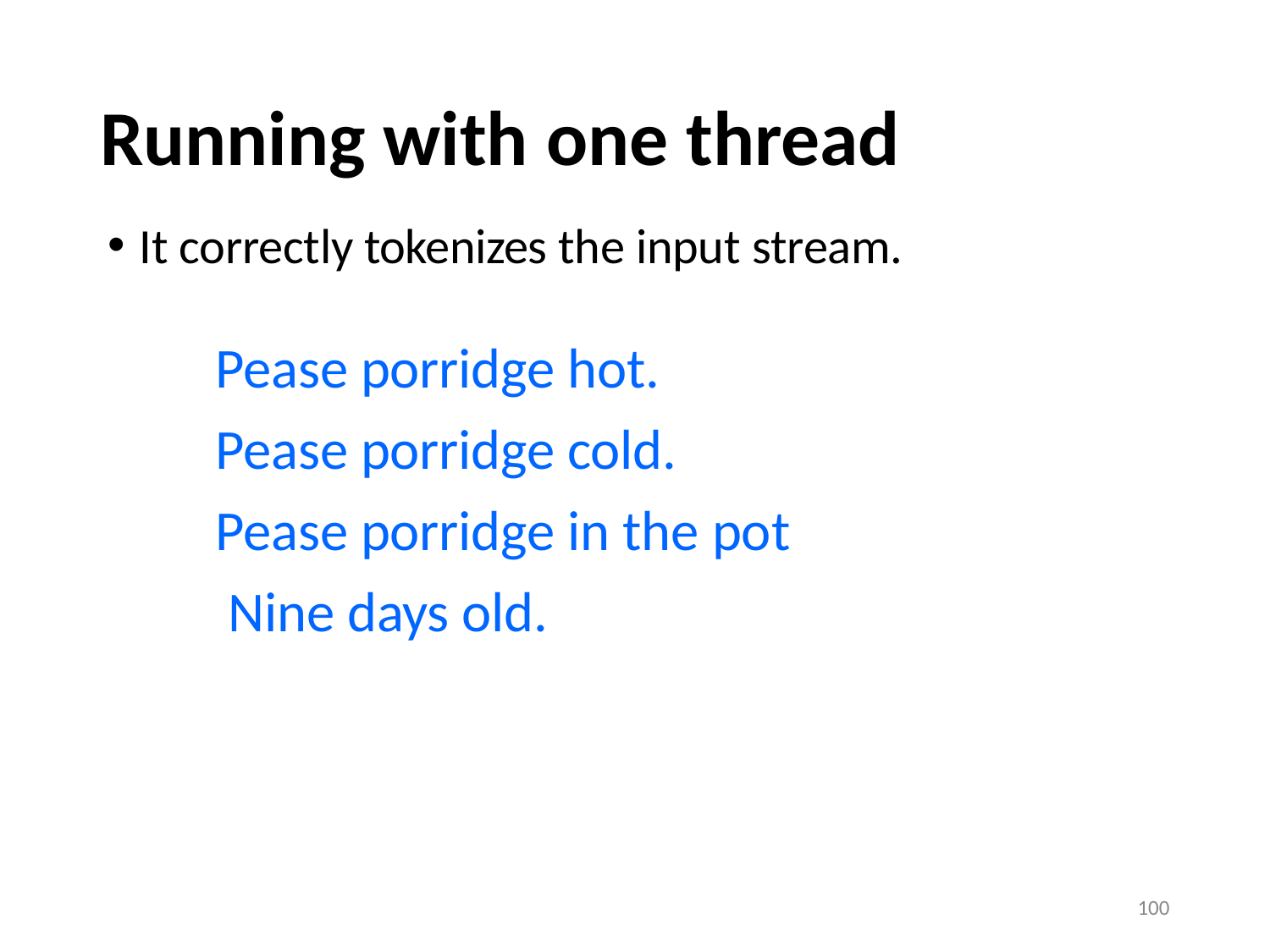

# Running with one thread
It correctly tokenizes the input stream.
Pease porridge hot.  Pease porridge cold.  Pease porridge in the pot  Nine days old.
100